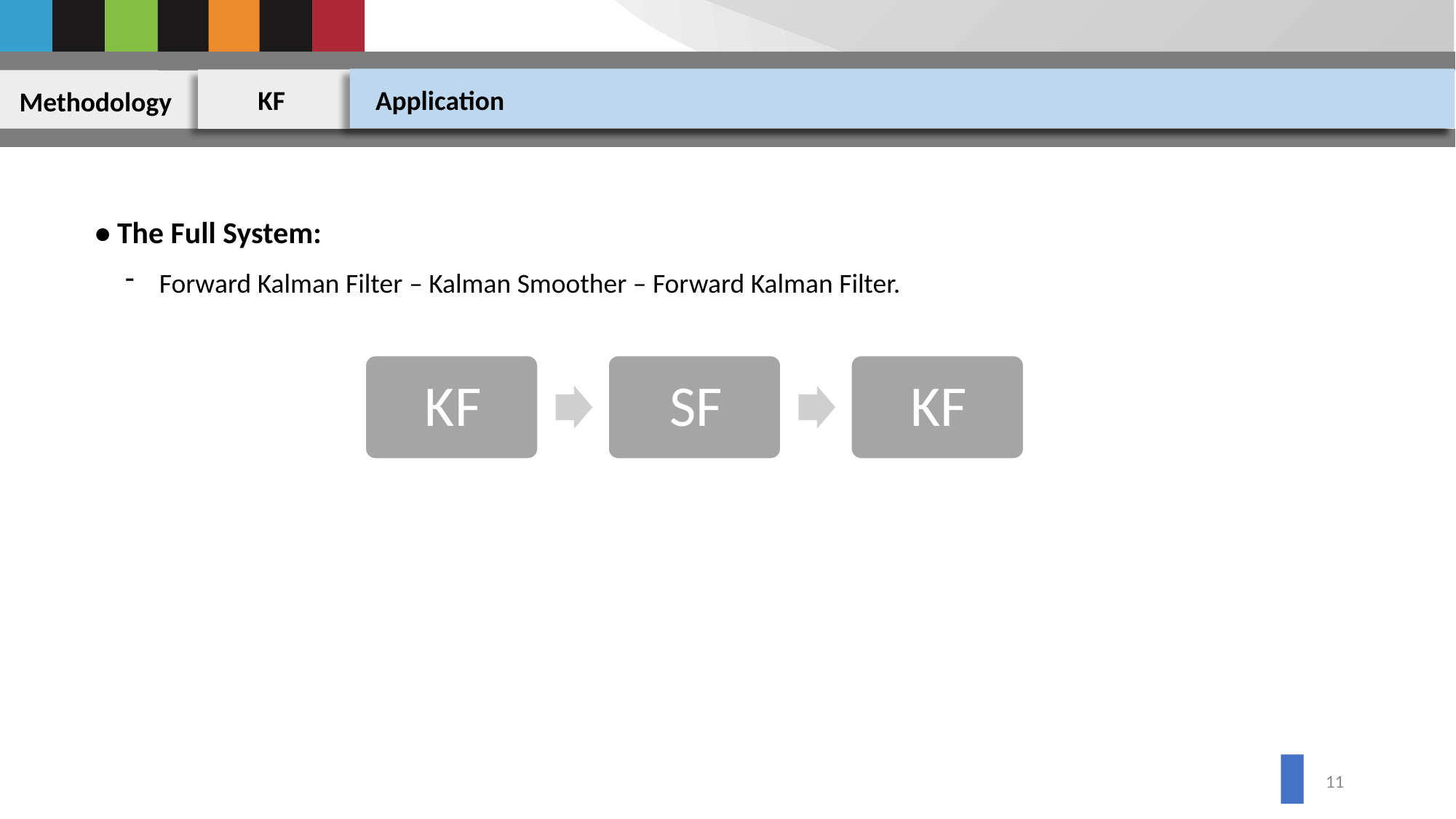

KF
Methodology

Application
• The Full System:
Forward Kalman Filter – Kalman Smoother – Forward Kalman Filter.
KF

SF

KF

11